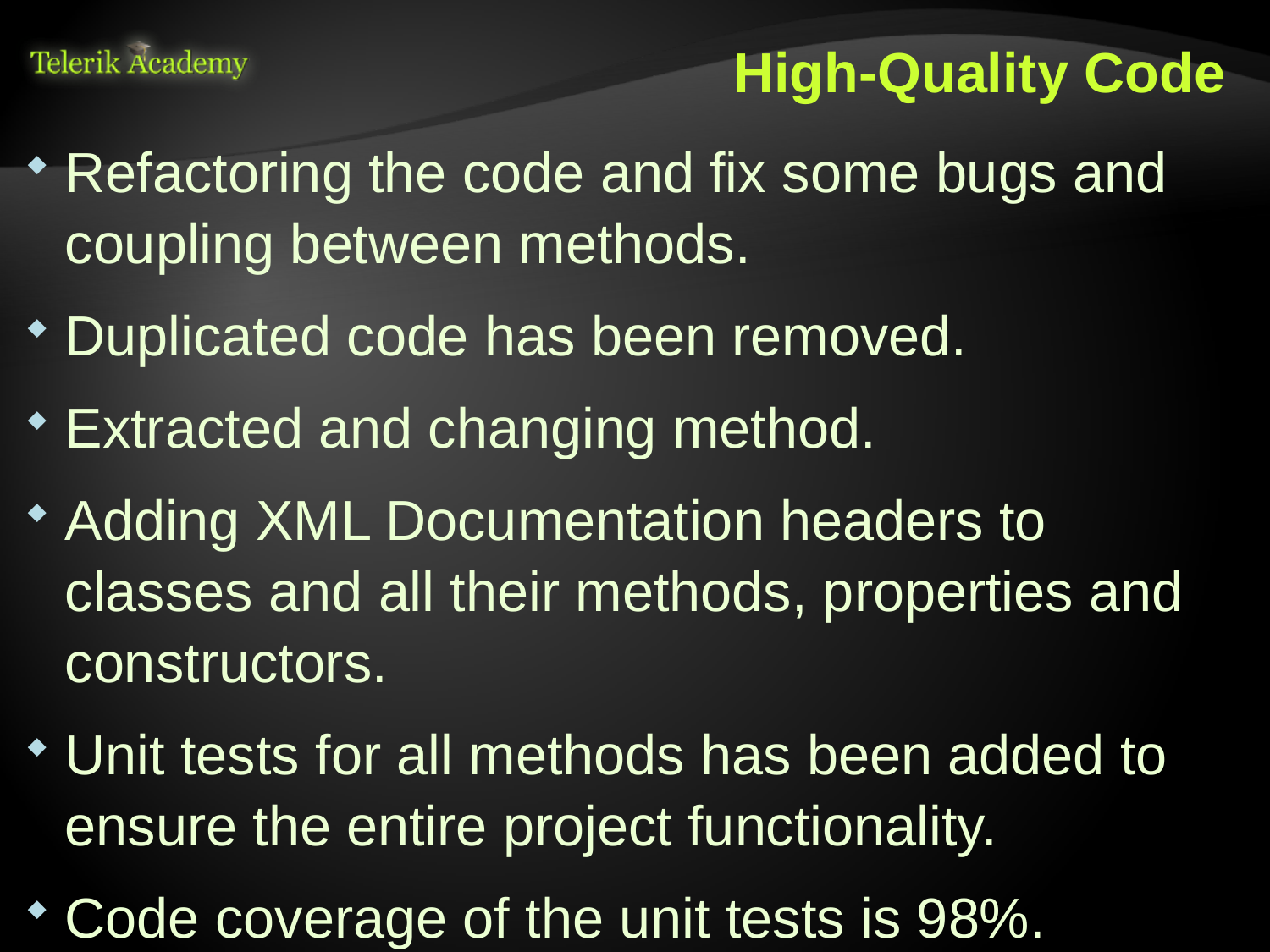

# High-Quality Code
Refactoring the code and fix some bugs and coupling between methods.
Duplicated code has been removed.
Extracted and changing method.
Adding XML Documentation headers to classes and all their methods, properties and constructors.
Unit tests for all methods has been added to ensure the entire project functionality.
Code coverage of the unit tests is 98%.